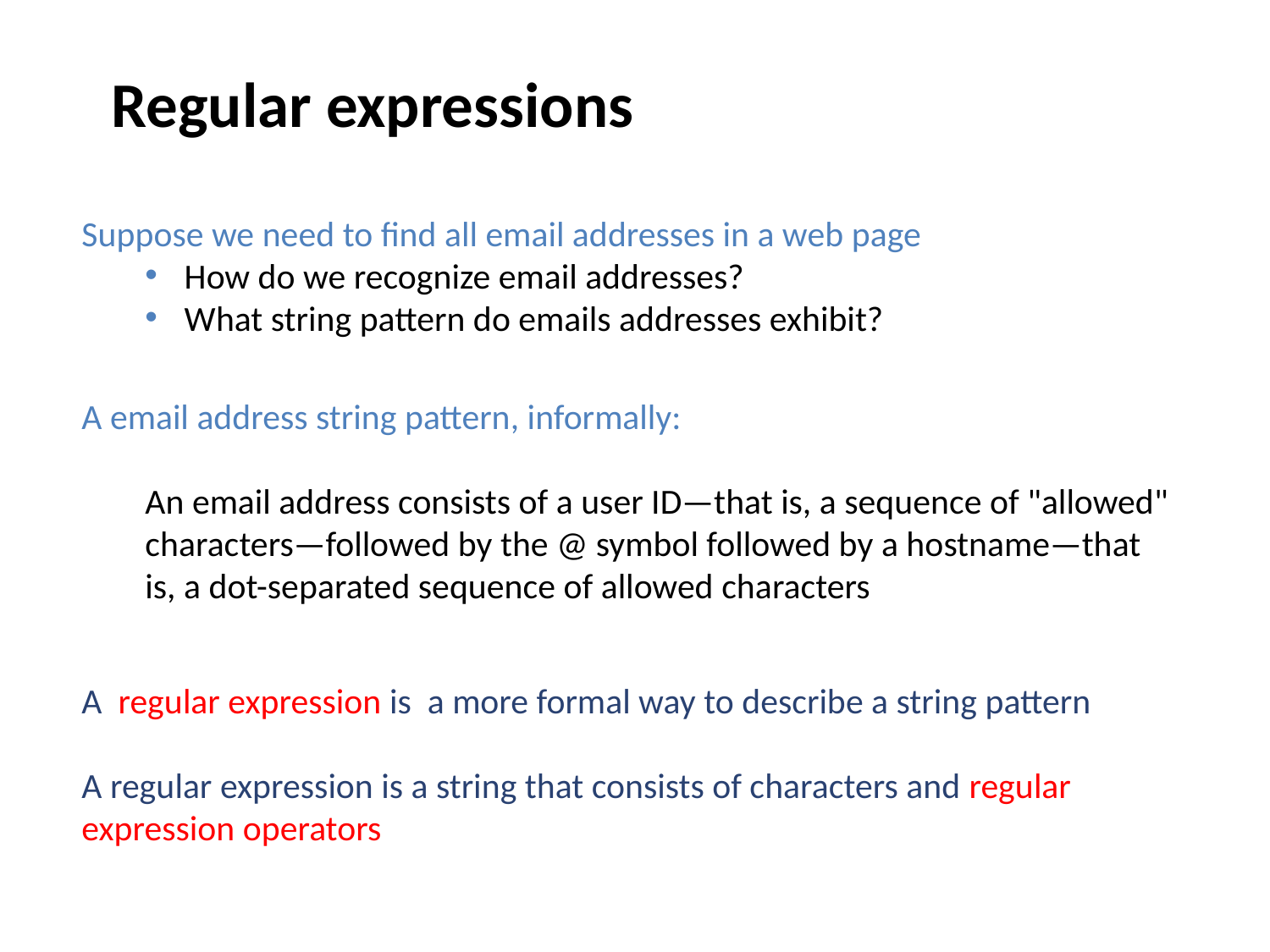

Regular expressions
Introduction to Computing Using Python
Suppose we need to find all email addresses in a web page
How do we recognize email addresses?
What string pattern do emails addresses exhibit?
A email address string pattern, informally:

An email address consists of a user ID—that is, a sequence of "allowed" characters—followed by the @ symbol followed by a hostname—that is, a dot-separated sequence of allowed characters
A  regular expression is  a more formal way to describe a string pattern

A regular expression is a string that consists of characters and regular expression operators